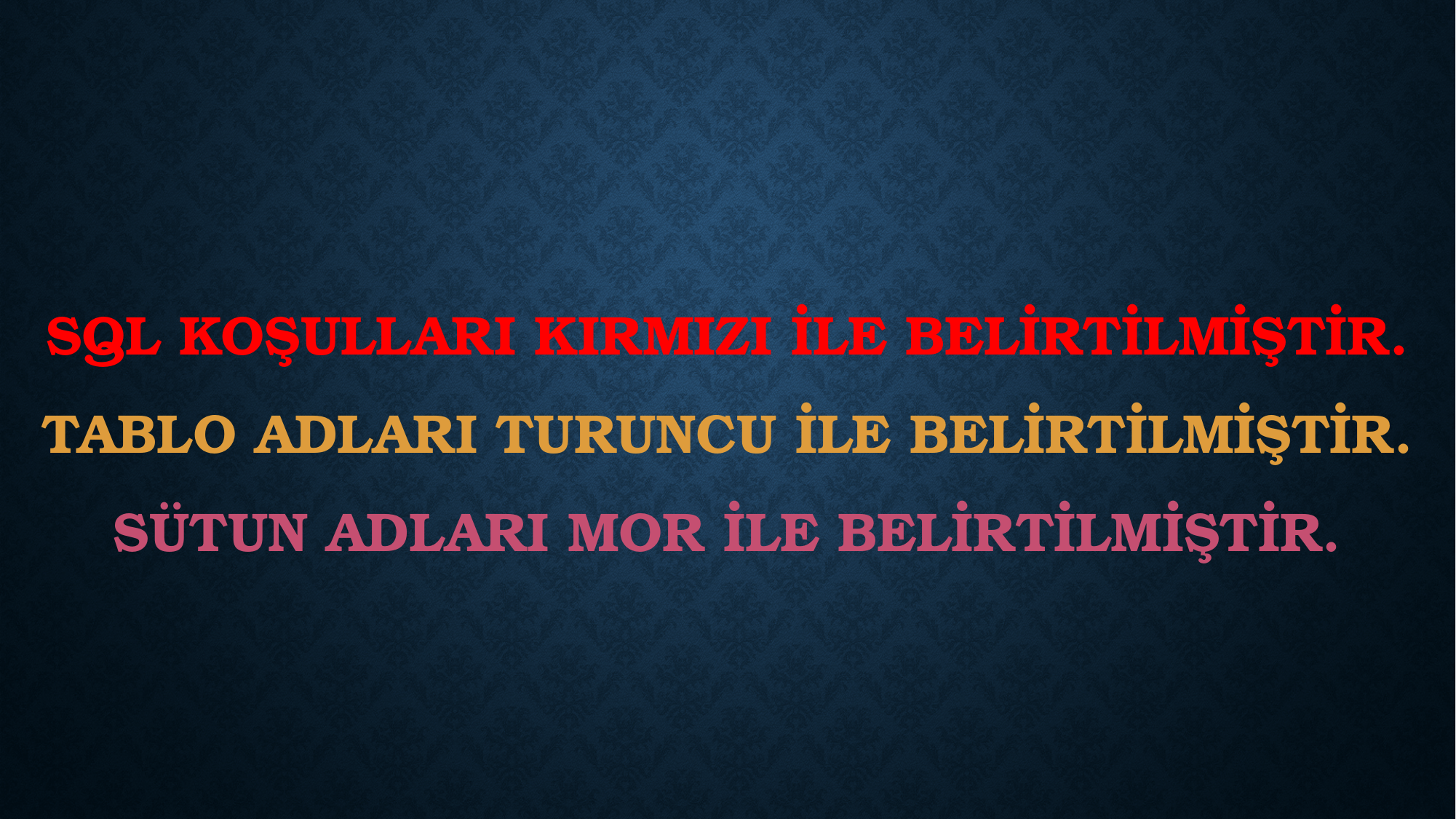

# SQL Koşulları Kırmızı ile belirtilmiştir. Tablo Adları TURUNCU ile belirtilmiştir. Sütun Adları MOR ile belirtilmiştir.